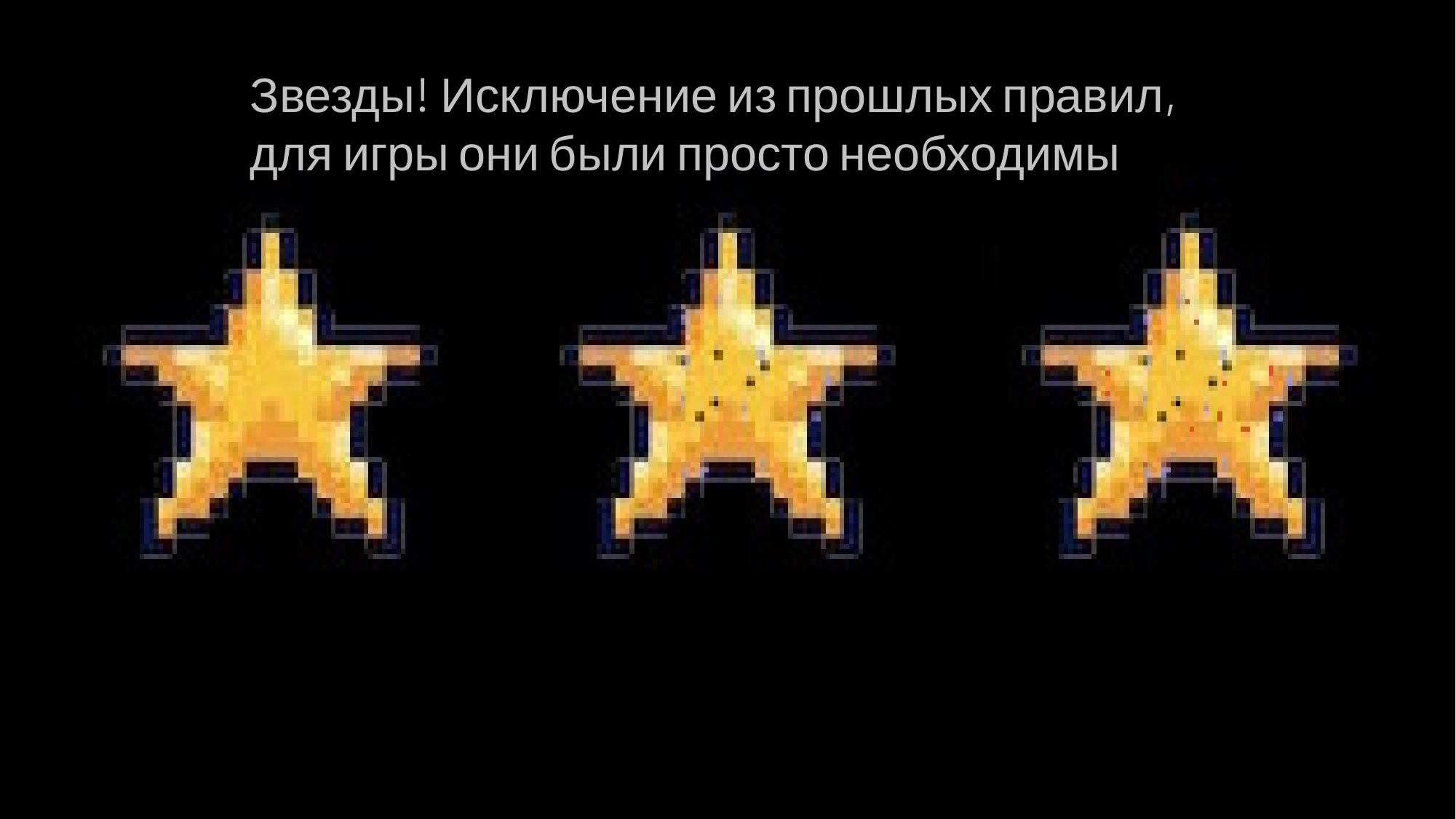

#
Звезды! Исключение из прошлых правил, для игры они были просто необходимы